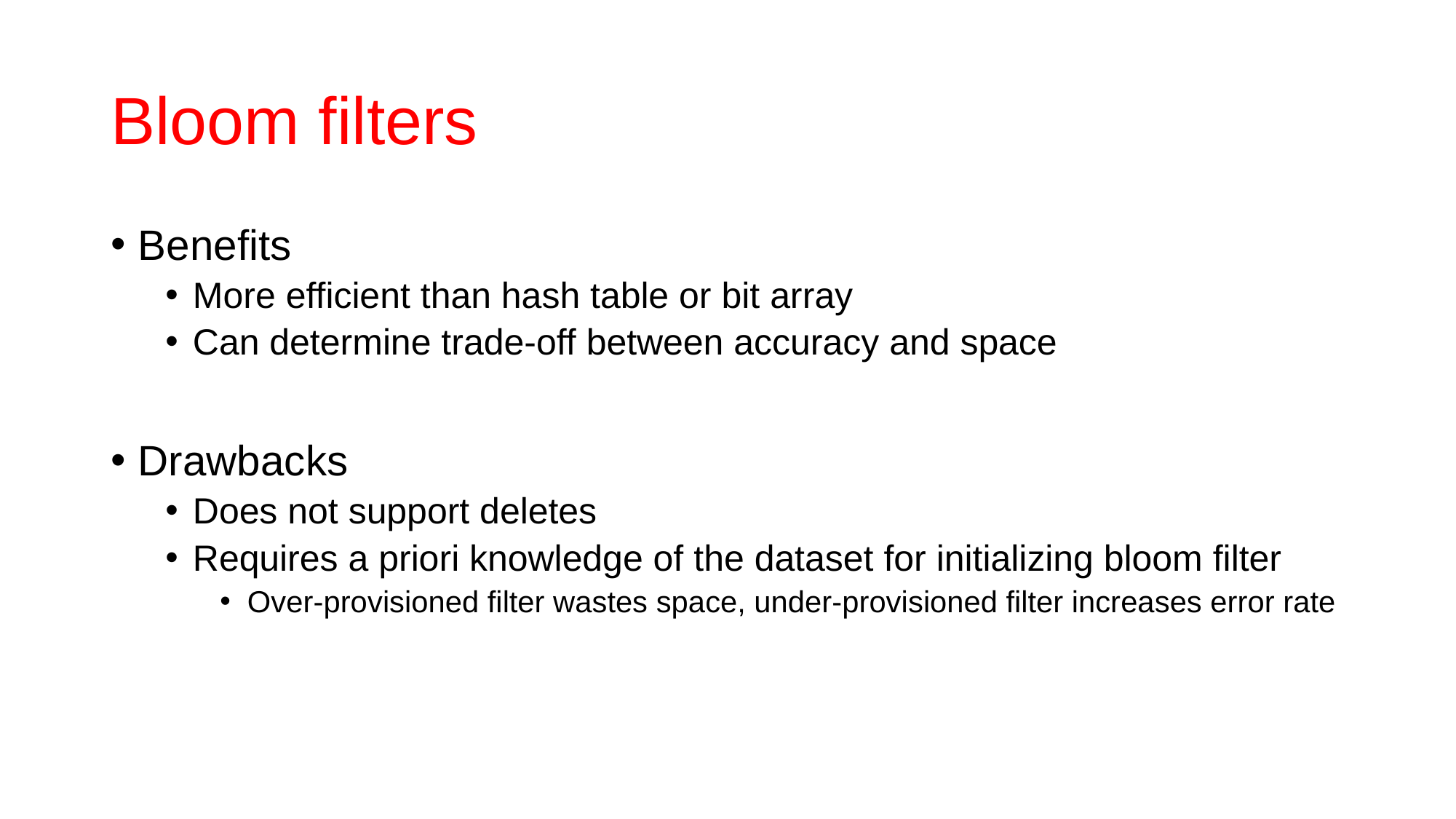

# Bloom filters
Benefits
More efficient than hash table or bit array
Can determine trade-off between accuracy and space

Drawbacks
Does not support deletes
Requires a priori knowledge of the dataset for initializing bloom filter
Over-provisioned filter wastes space, under-provisioned filter increases error rate